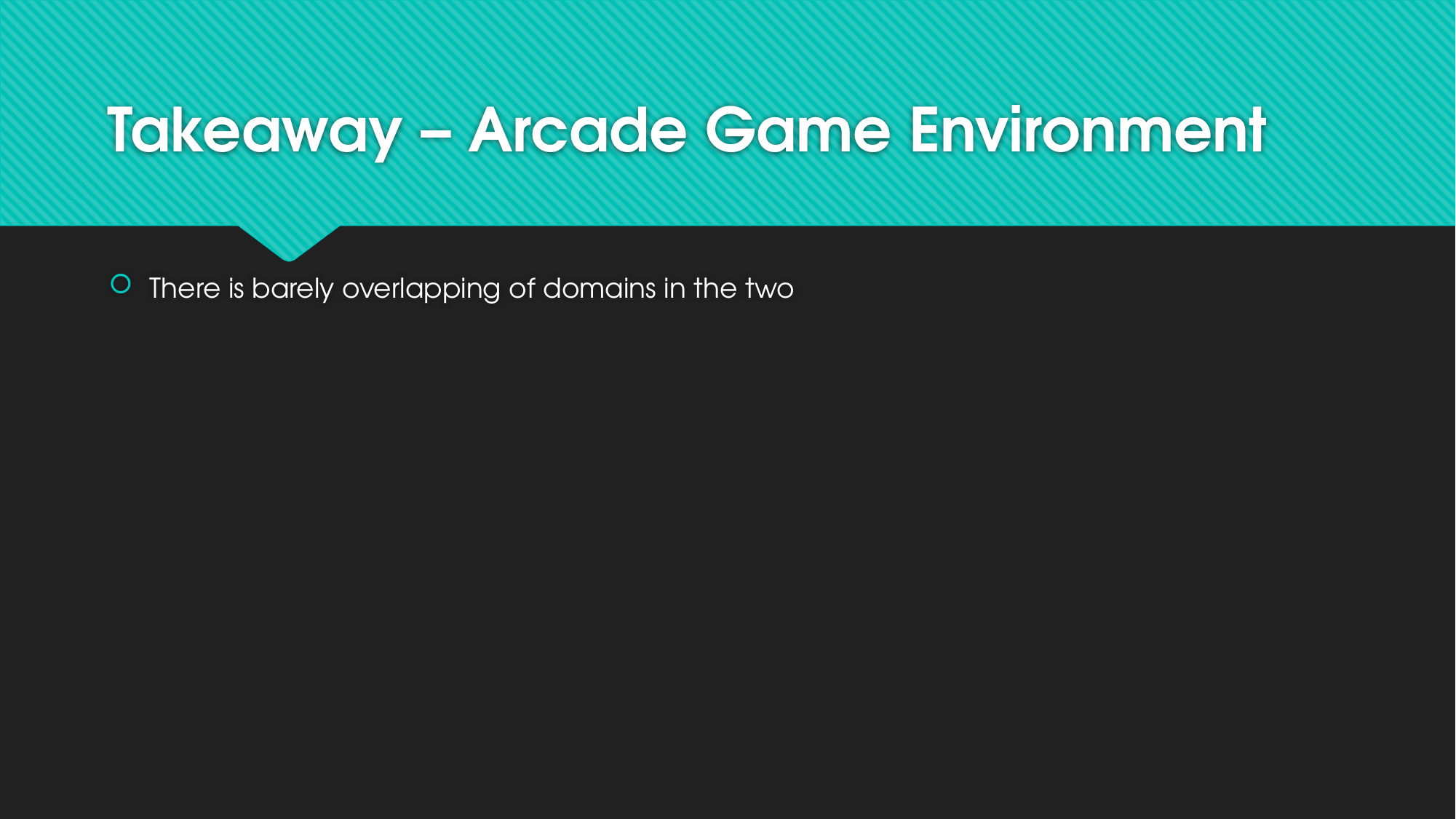

# Takeaway – Arcade Game Environment
There is barely overlapping of domains in the two